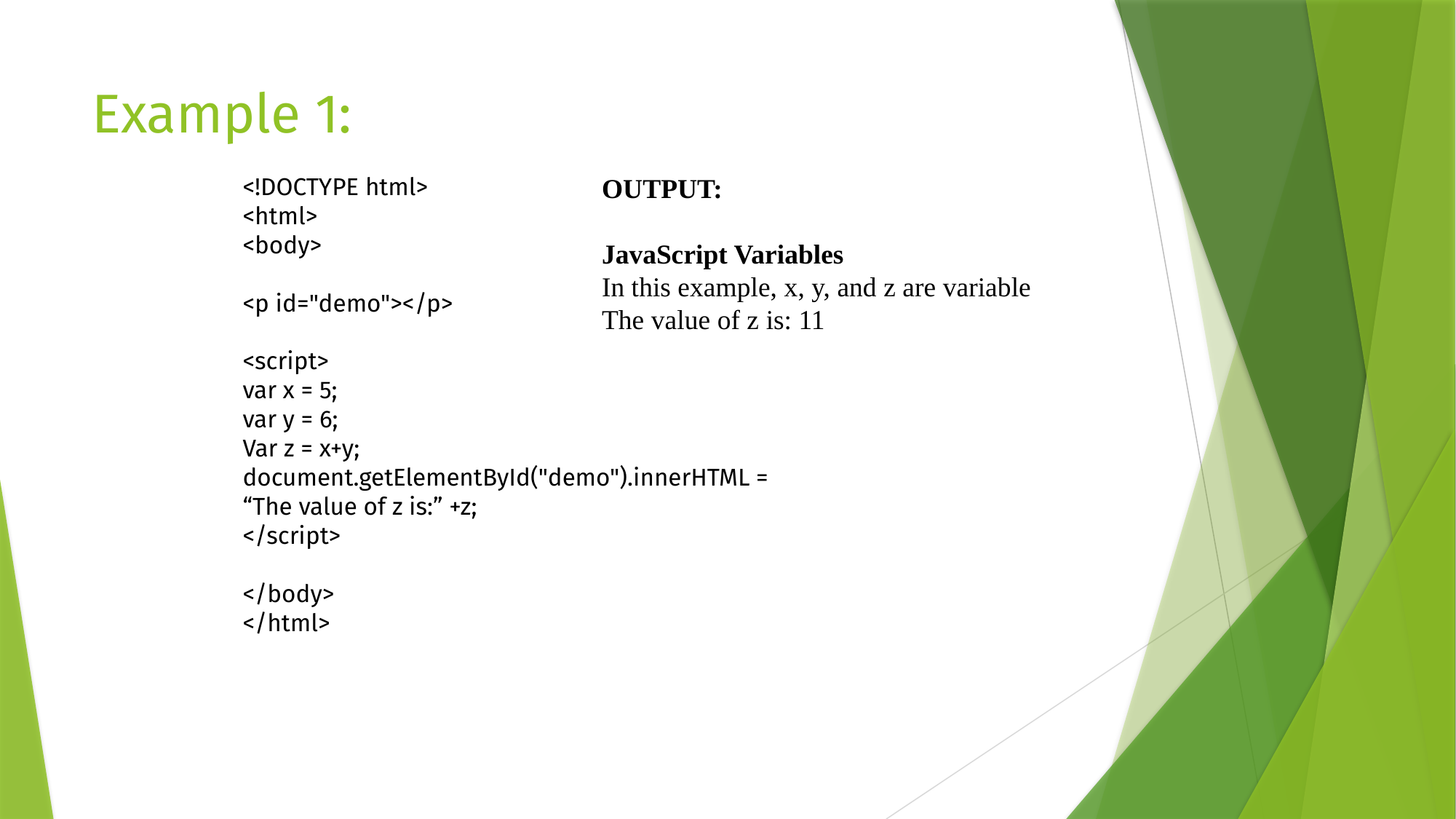

# Example 1:
<!DOCTYPE html>
<html>
<body>

<p id="demo"></p>

<script>
var x = 5;
var y = 6;
Var z = x+y;
document.getElementById("demo").innerHTML =
“The value of z is:” +z;
</script>

</body>
</html>

OUTPUT:

JavaScript Variables
In this example, x, y, and z are variable
The value of z is: 11